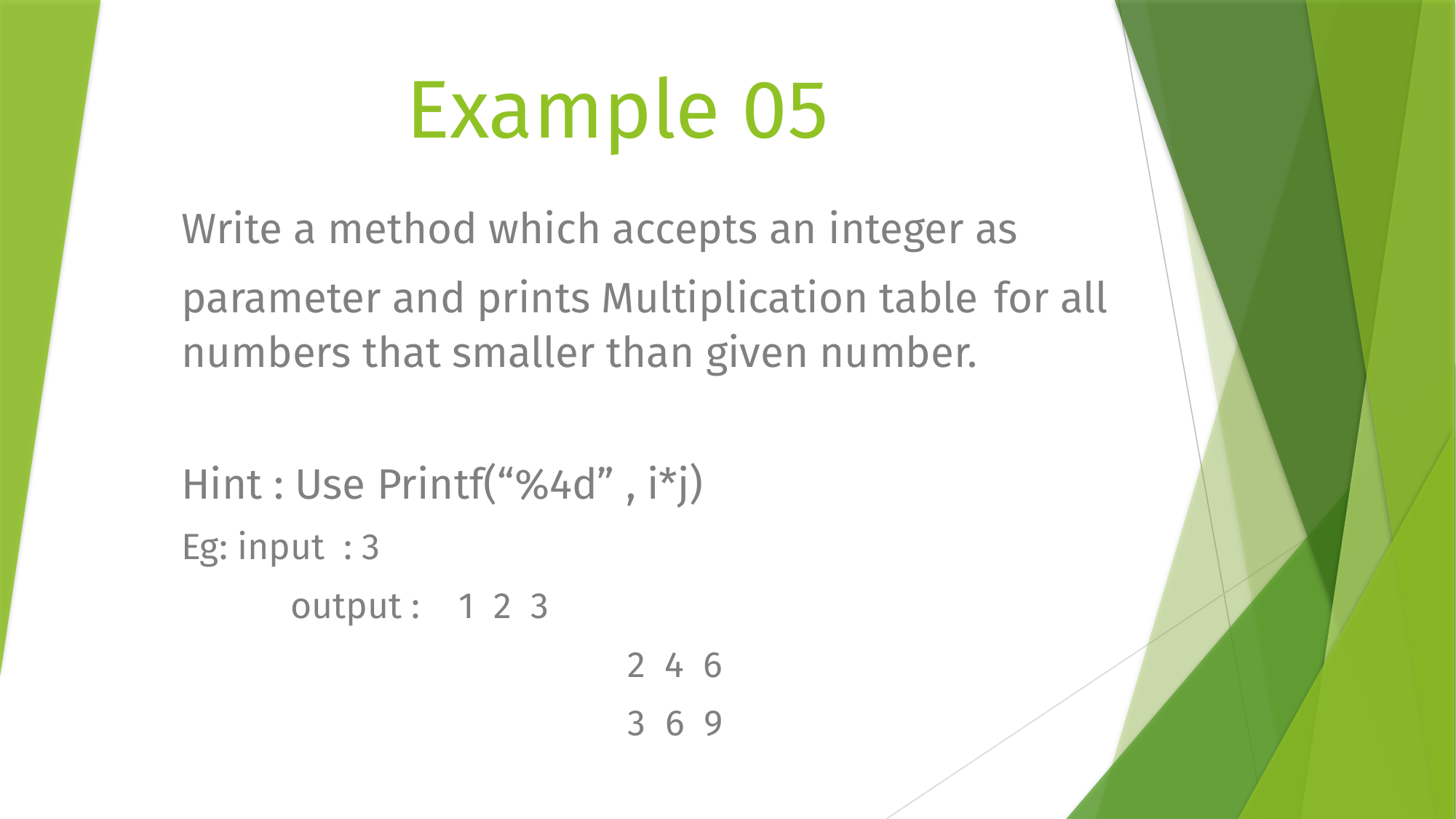

Example 05
Write a method which accepts an integer as parameter and prints Multiplication table for all numbers that smaller than given number.

Hint : Use Printf(“%4d” , i*j)
Eg: input  : 3
	output :    1  2  3
   				 2  4  6
   				 3  6  9